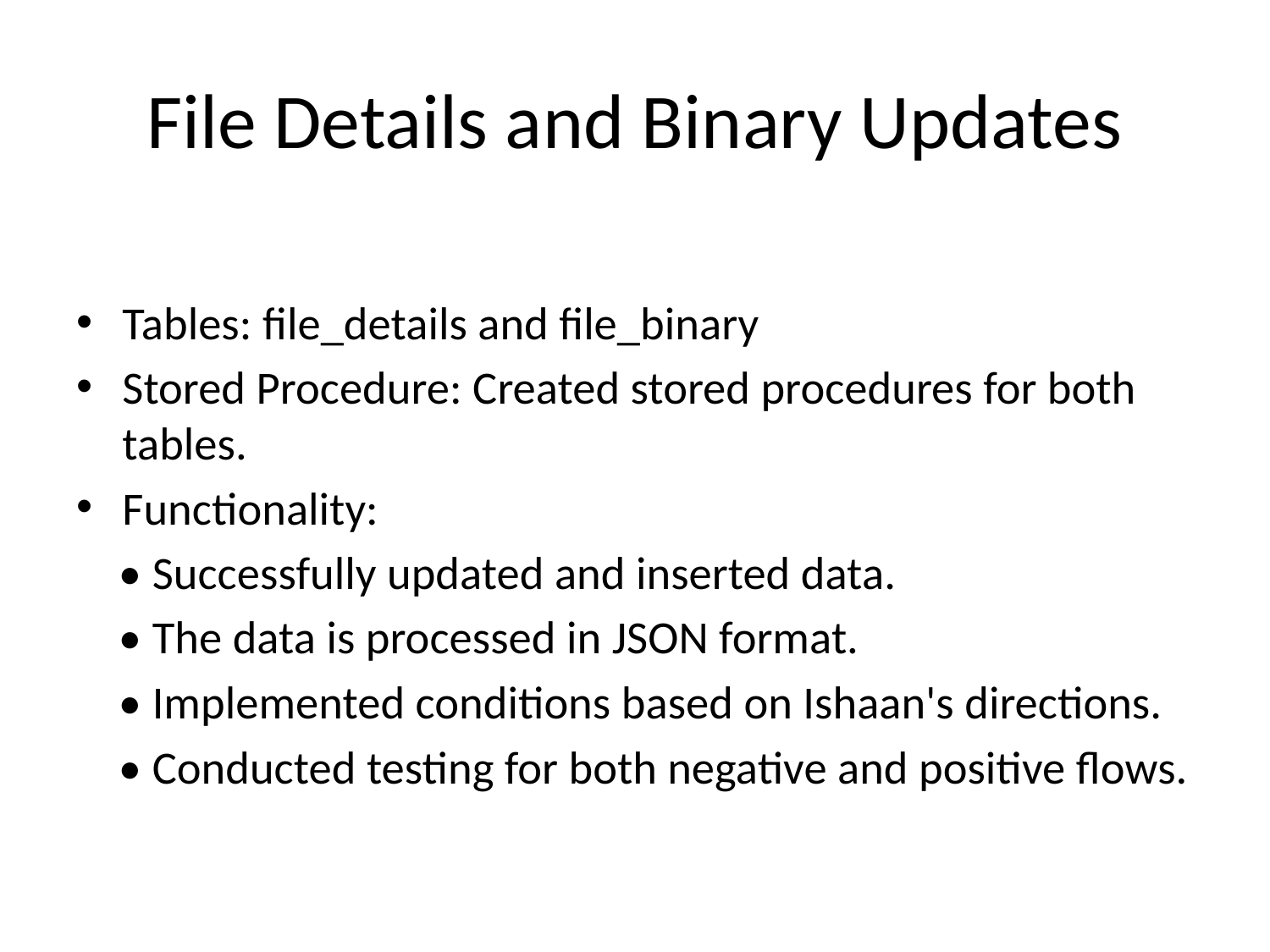

# File Details and Binary Updates

Tables: file_details and file_binary
Stored Procedure: Created stored procedures for both tables.
Functionality:
    • Successfully updated and inserted data.
    • The data is processed in JSON format.
    • Implemented conditions based on Ishaan's directions.
    • Conducted testing for both negative and positive flows.